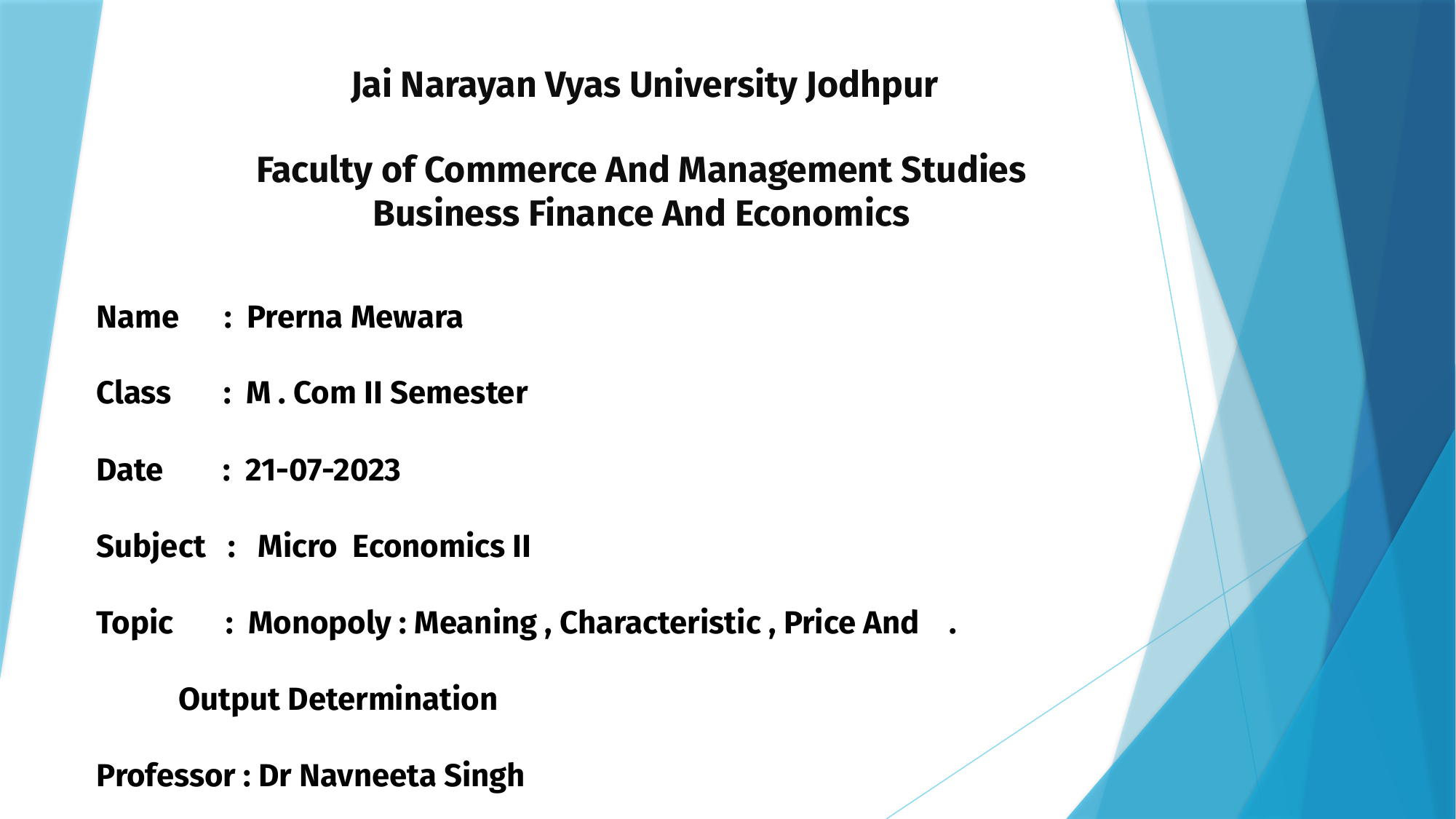

Jai Narayan Vyas University Jodhpur
Faculty of Commerce And Management Studies
Business Finance And Economics
# Name      :  Prerna Mewara Class       :  M . Com II Semester Date        :  21-07-2023 Subject   :   Micro  Economics II Topic       :  Monopoly : Meaning , Characteristic , Price And    .                 Output Determination Professor : Dr Navneeta Singh